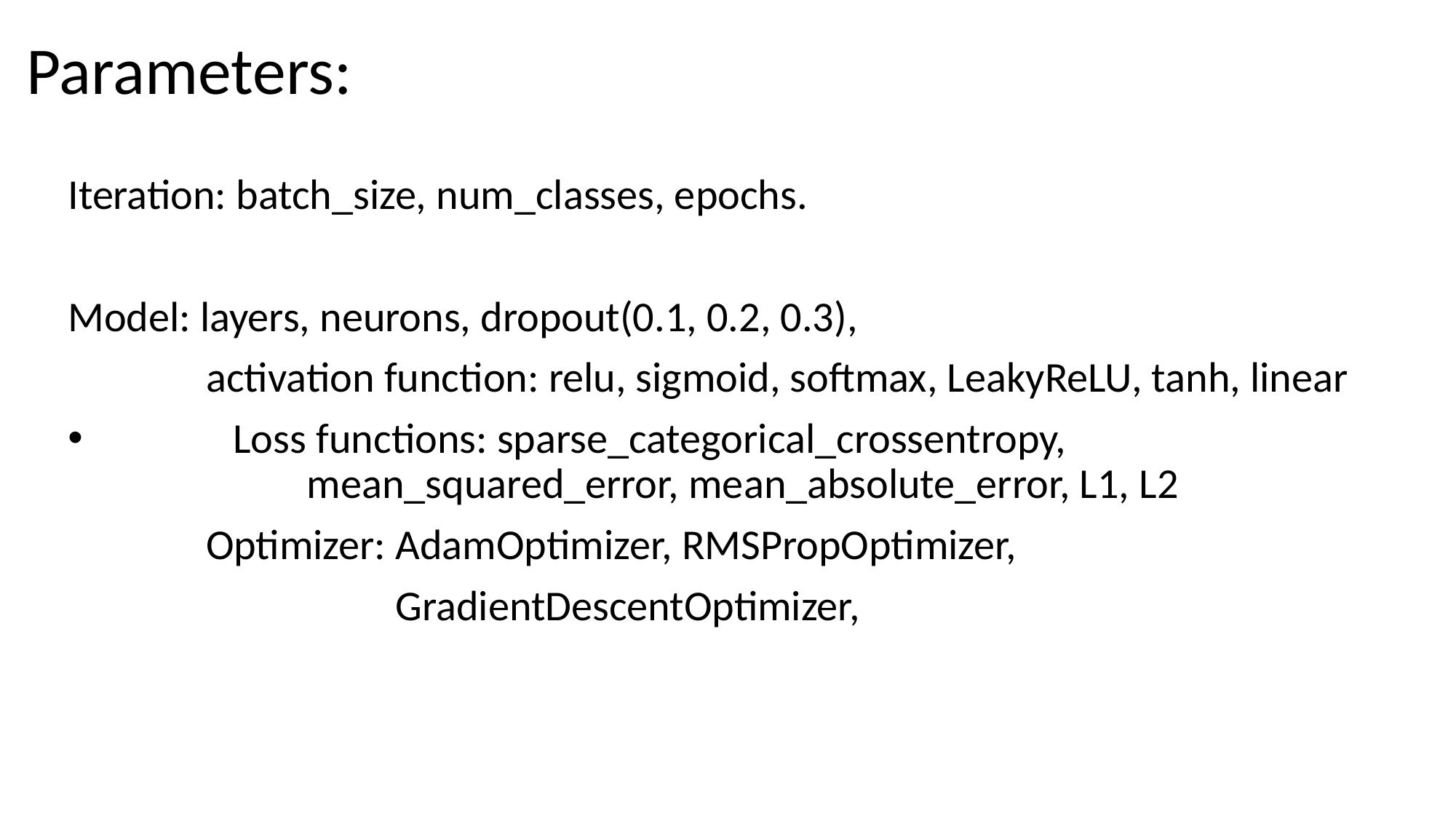

# Parameters:
Iteration: batch_size, num_classes, epochs.

Model: layers, neurons, dropout(0.1, 0.2, 0.3),
	   activation function: relu, sigmoid, softmax, LeakyReLU, tanh, linear
 	   Loss functions: sparse_categorical_crossentropy, 			                               mean_squared_error, mean_absolute_error, L1, L2
	   Optimizer: AdamOptimizer, RMSPropOptimizer,
                                  GradientDescentOptimizer,